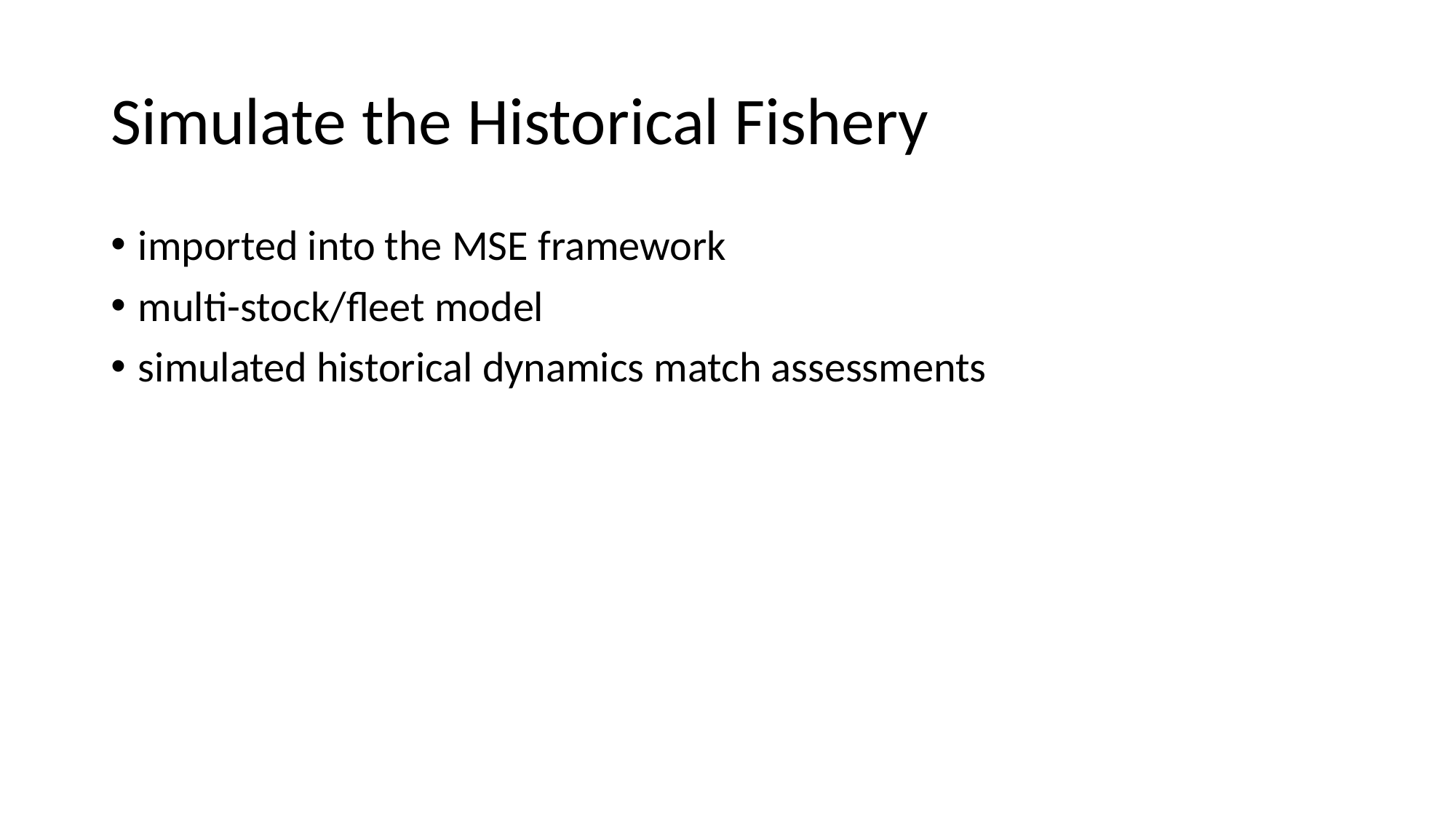

# Simulate the Historical Fishery
imported into the MSE framework
multi-stock/fleet model
simulated historical dynamics match assessments